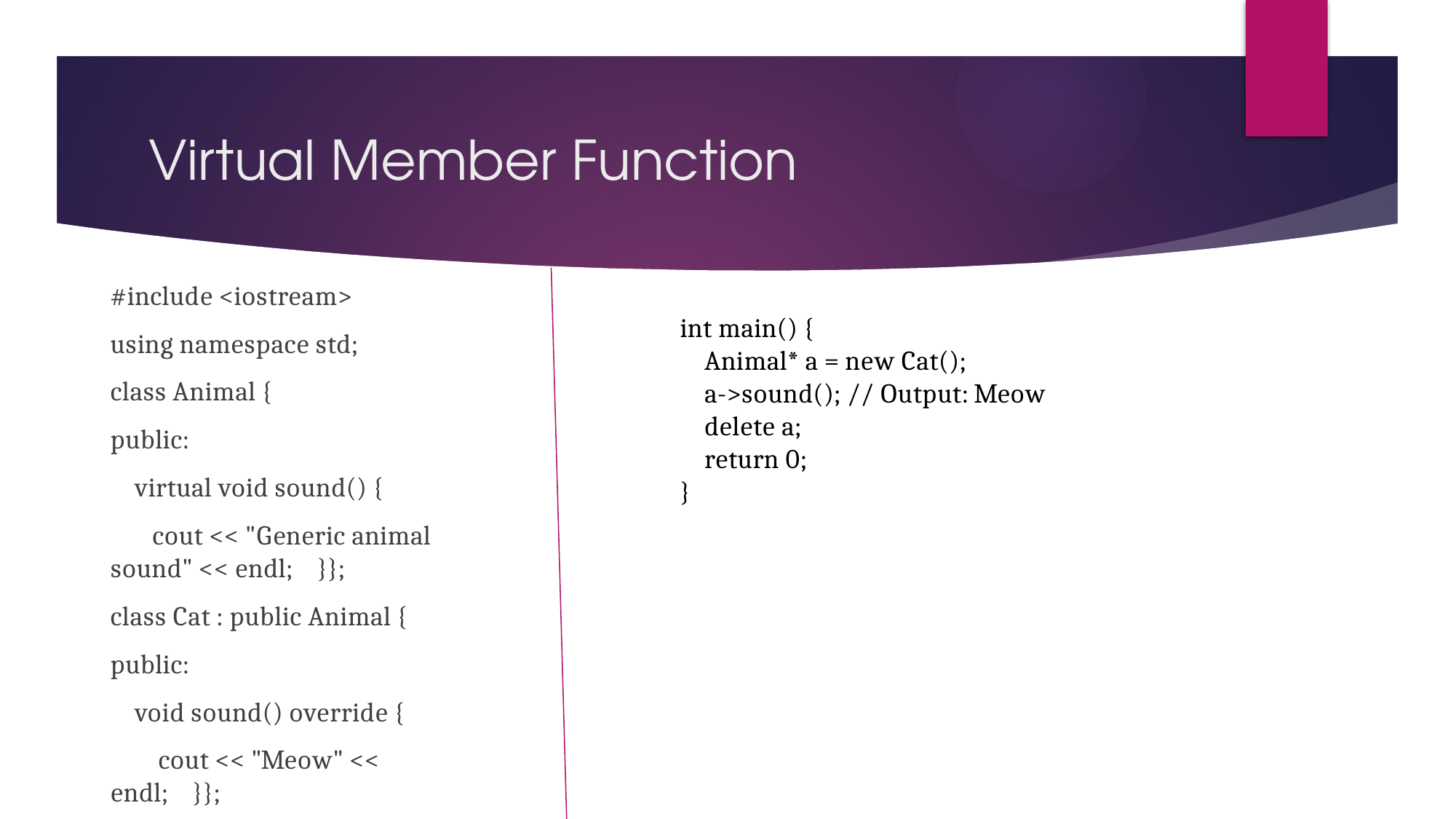

# Virtual Member Function
#include <iostream>
using namespace std;
class Animal {
public:
    virtual void sound() {
       cout << "Generic animal sound" << endl;    }};
class Cat : public Animal {
public:
    void sound() override {
        cout << "Meow" << endl;    }};
int main() {
    Animal* a = new Cat();
    a->sound(); // Output: Meow
    delete a;
    return 0;
}